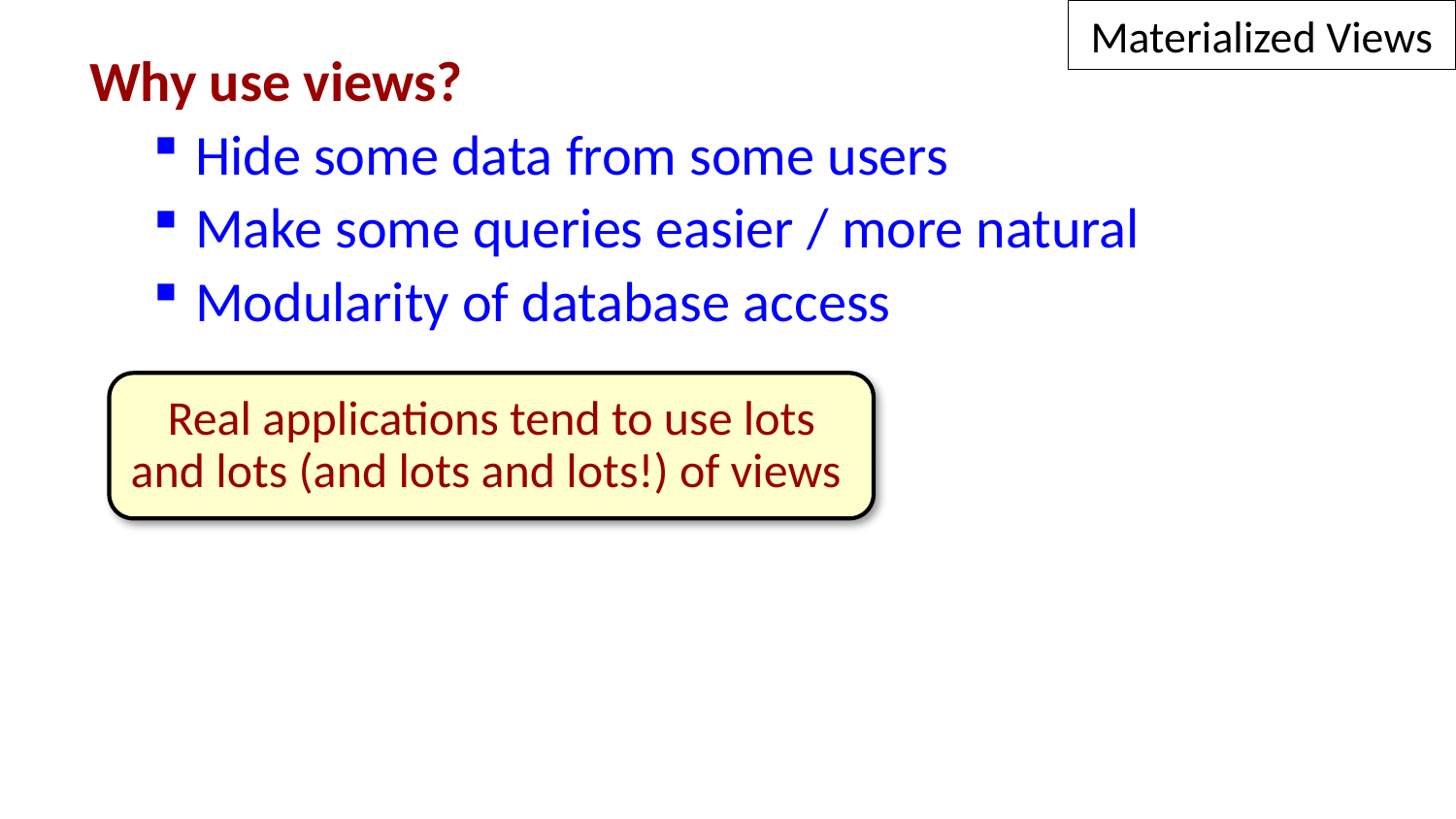

Materialized Views
Why use views?
 Hide some data from some users
 Make some queries easier / more natural
 Modularity of database access
Real applications tend to use lots and lots (and lots and lots!) of views